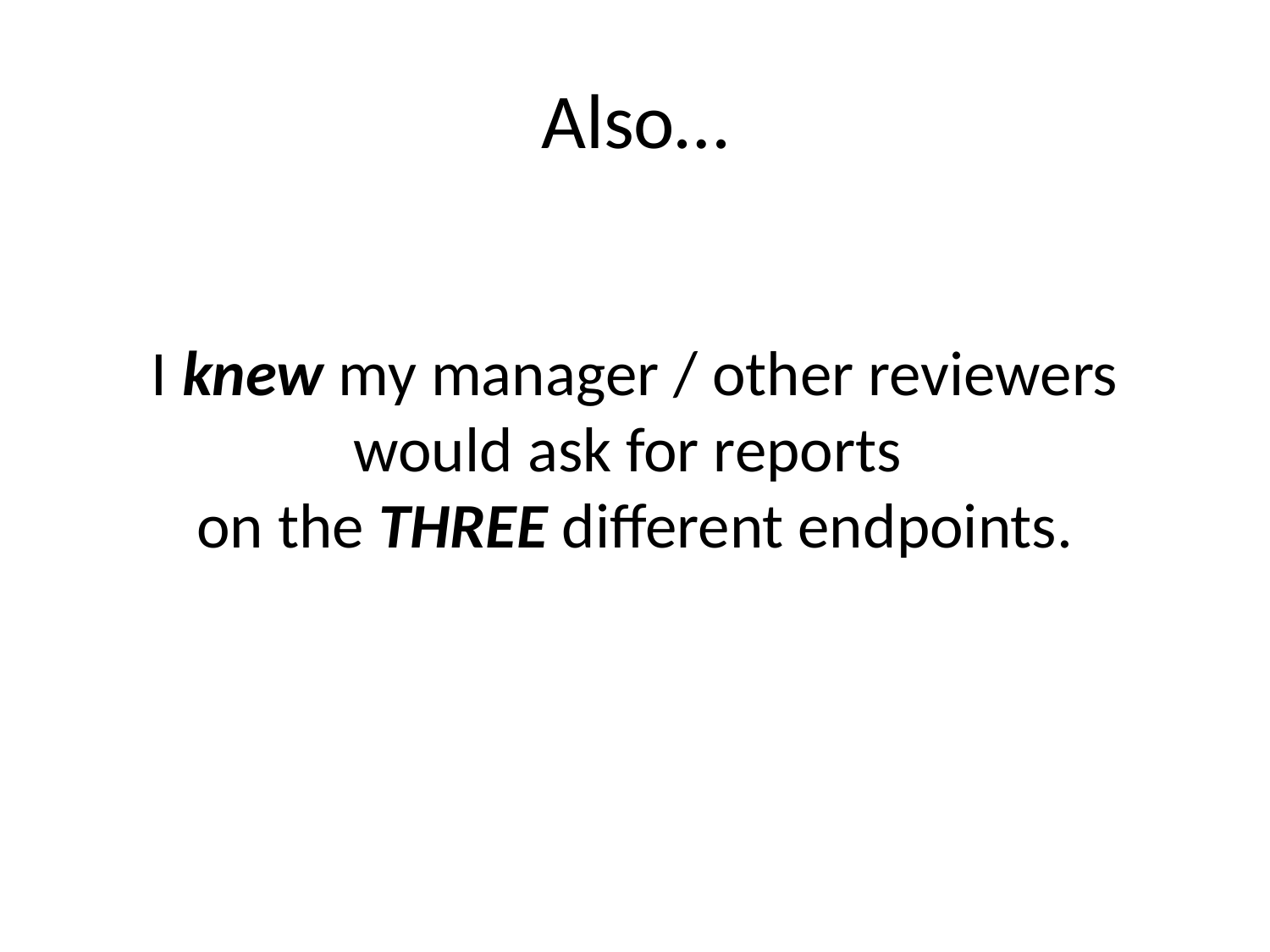

# Also…
I knew my manager / other reviewers would ask for reports
on the THREE different endpoints.